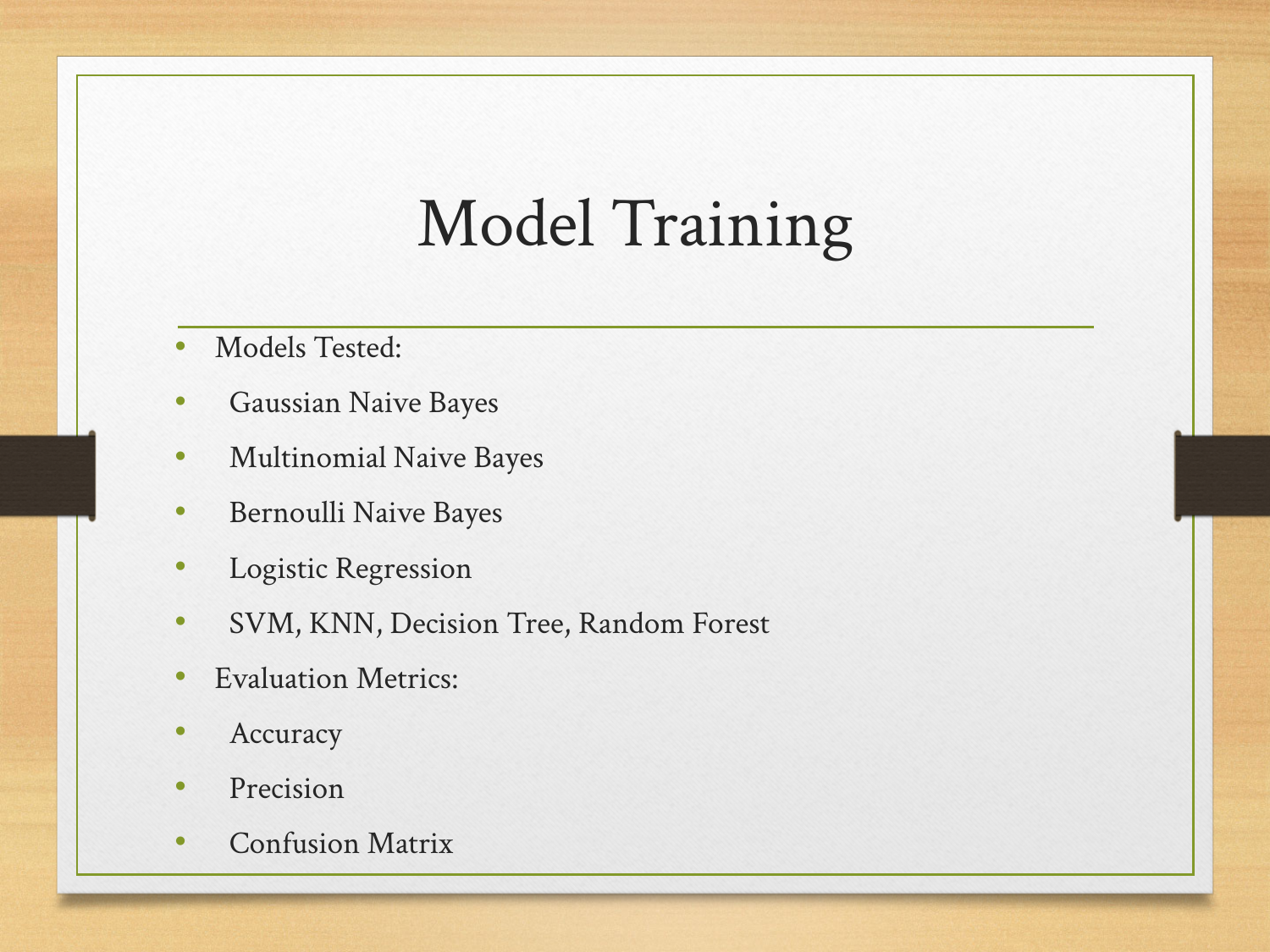

# Model Training

Models Tested:
  Gaussian Naive Bayes
  Multinomial Naive Bayes
  Bernoulli Naive Bayes
  Logistic Regression
  SVM, KNN, Decision Tree, Random Forest
Evaluation Metrics:
  Accuracy
  Precision
  Confusion Matrix